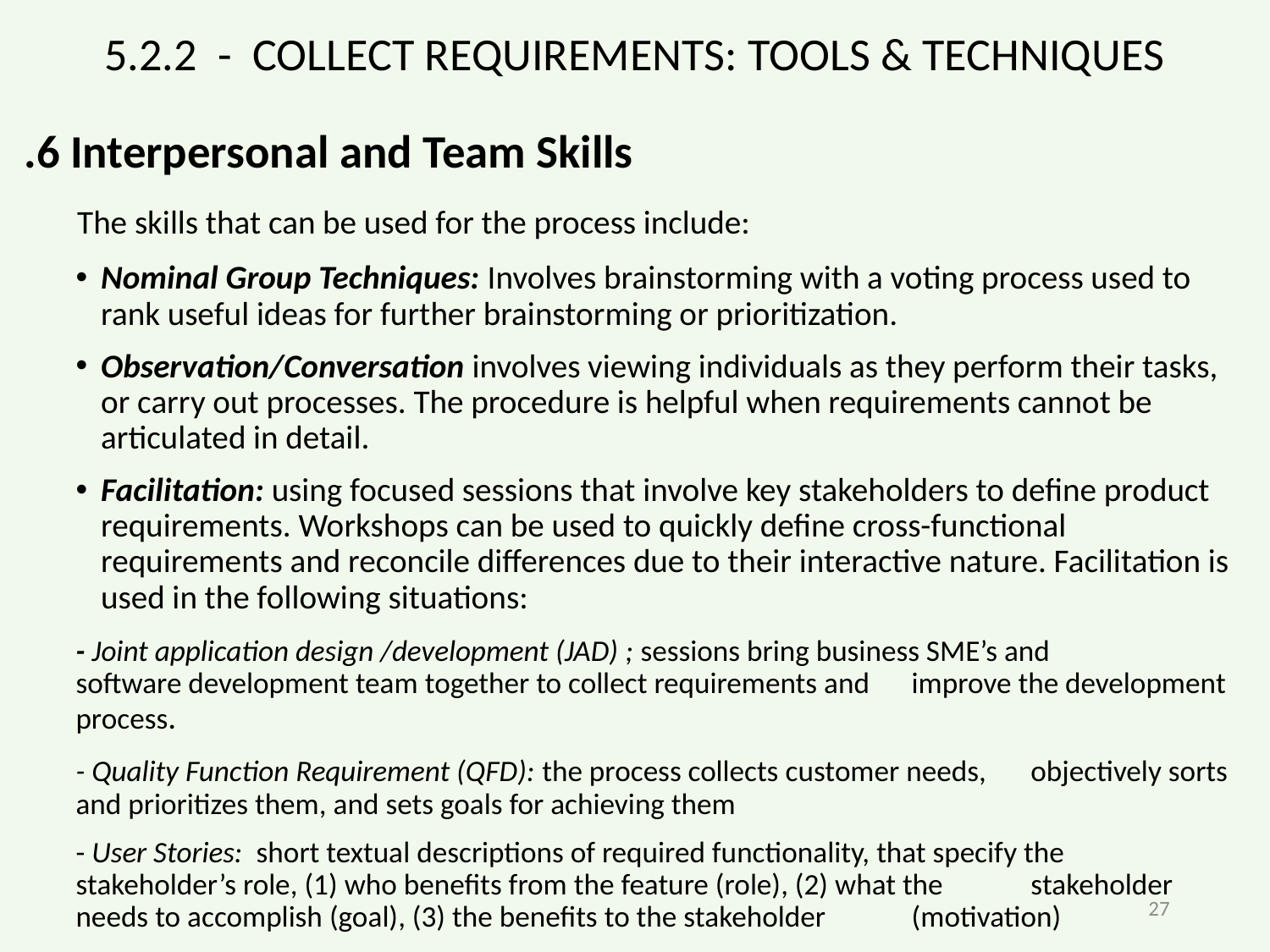

# 5.2.2  -  COLLECT REQUIREMENTS: TOOLS & TECHNIQUES
.6 Interpersonal and Team Skills
     The skills that can be used for the process include:
Nominal Group Techniques: Involves brainstorming with a voting process used to rank useful ideas for further brainstorming or prioritization.
Observation/Conversation involves viewing individuals as they perform their tasks, or carry out processes. The procedure is helpful when requirements cannot be articulated in detail.
Facilitation: using focused sessions that involve key stakeholders to define product requirements. Workshops can be used to quickly define cross-functional requirements and reconcile differences due to their interactive nature. Facilitation is used in the following situations:
	- Joint application design /development (JAD) ; sessions bring business SME’s and 			software development team together to collect requirements and 			improve the development process.
	- Quality Function Requirement (QFD): the process collects customer needs,  			objectively sorts and prioritizes them, and sets goals for achieving them
	- User Stories:  short textual descriptions of required functionality, that specify the 			stakeholder’s role, (1) who benefits from the feature (role), (2) what the 			stakeholder needs to accomplish (goal), (3) the benefits to the stakeholder 		(motivation)

27